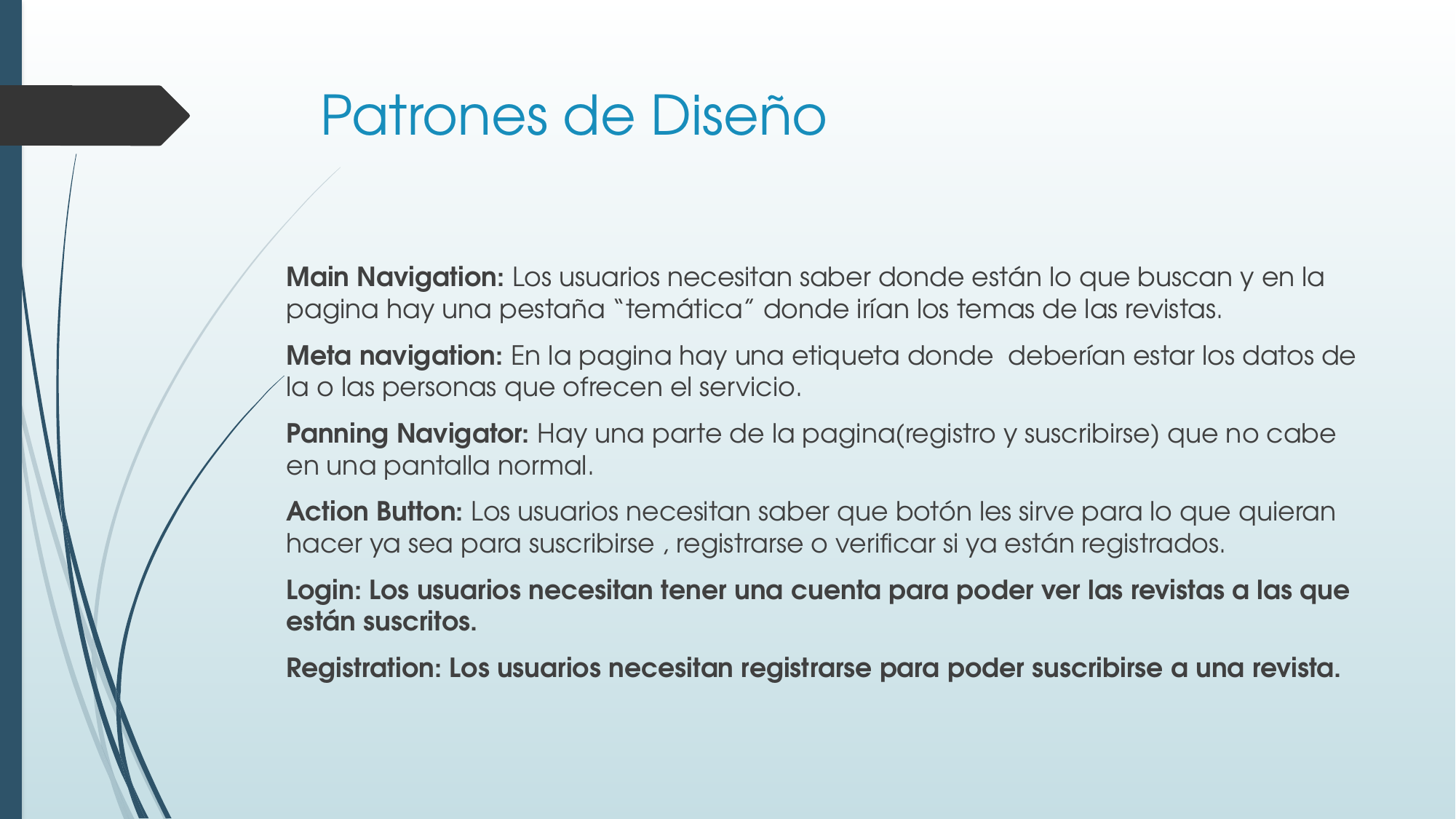

# Patrones de Diseño
Main Navigation: Los usuarios necesitan saber donde están lo que buscan y en la pagina hay una pestaña “temática” donde irían los temas de las revistas.
Meta navigation: En la pagina hay una etiqueta donde  deberían estar los datos de la o las personas que ofrecen el servicio.
Panning Navigator: Hay una parte de la pagina(registro y suscribirse) que no cabe en una pantalla normal.
Action Button: Los usuarios necesitan saber que botón les sirve para lo que quieran hacer ya sea para suscribirse , registrarse o verificar si ya están registrados.
Login: Los usuarios necesitan tener una cuenta para poder ver las revistas a las que están suscritos.
Registration: Los usuarios necesitan registrarse para poder suscribirse a una revista.